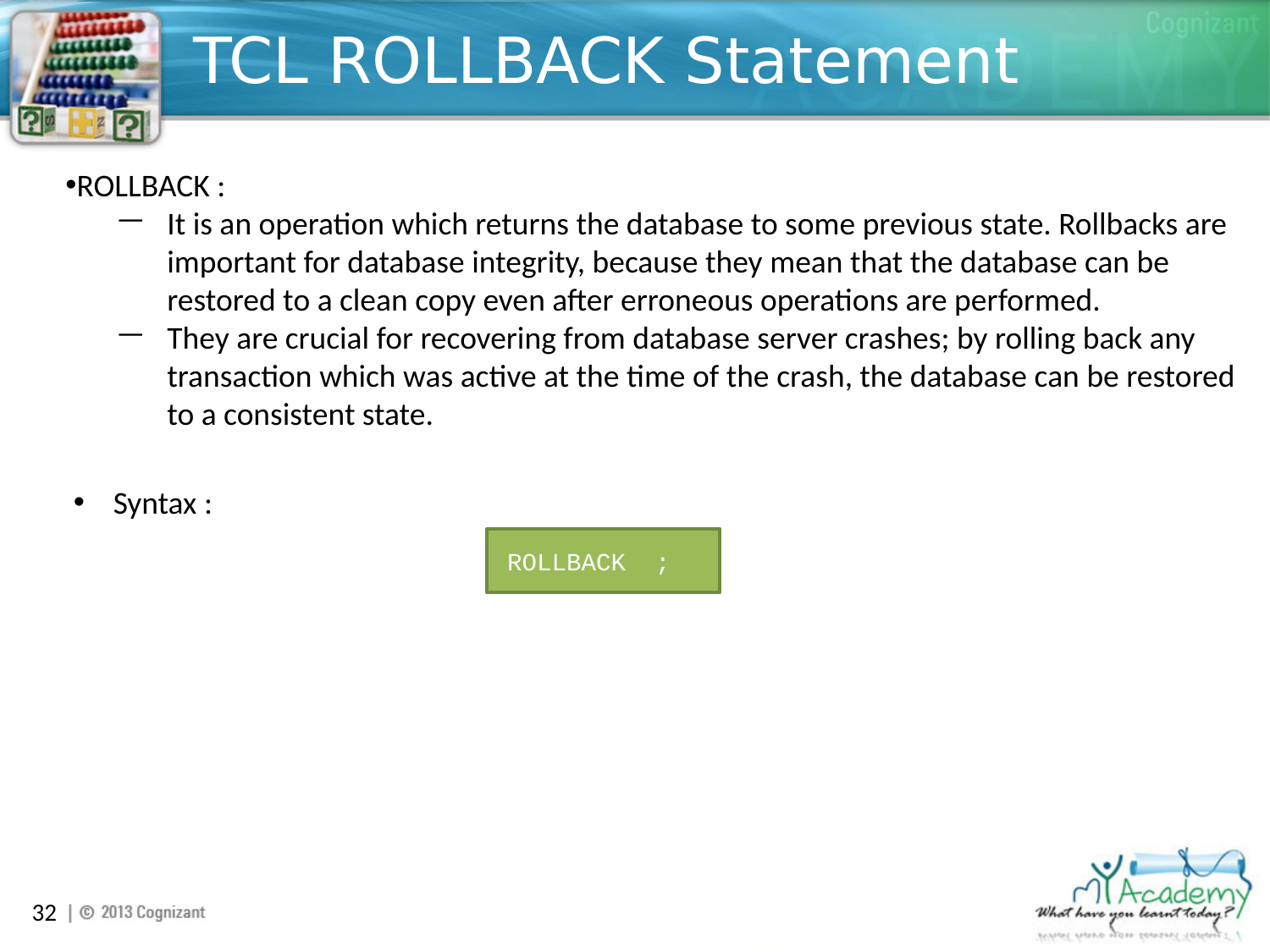

# TCL ROLLBACK Statement
ROLLBACK :
It is an operation which returns the database to some previous state. Rollbacks are important for database integrity, because they mean that the database can be restored to a clean copy even after erroneous operations are performed.
They are crucial for recovering from database server crashes; by rolling back any transaction which was active at the time of the crash, the database can be restored to a consistent state.

Syntax :

ROLLBACK  ;
32